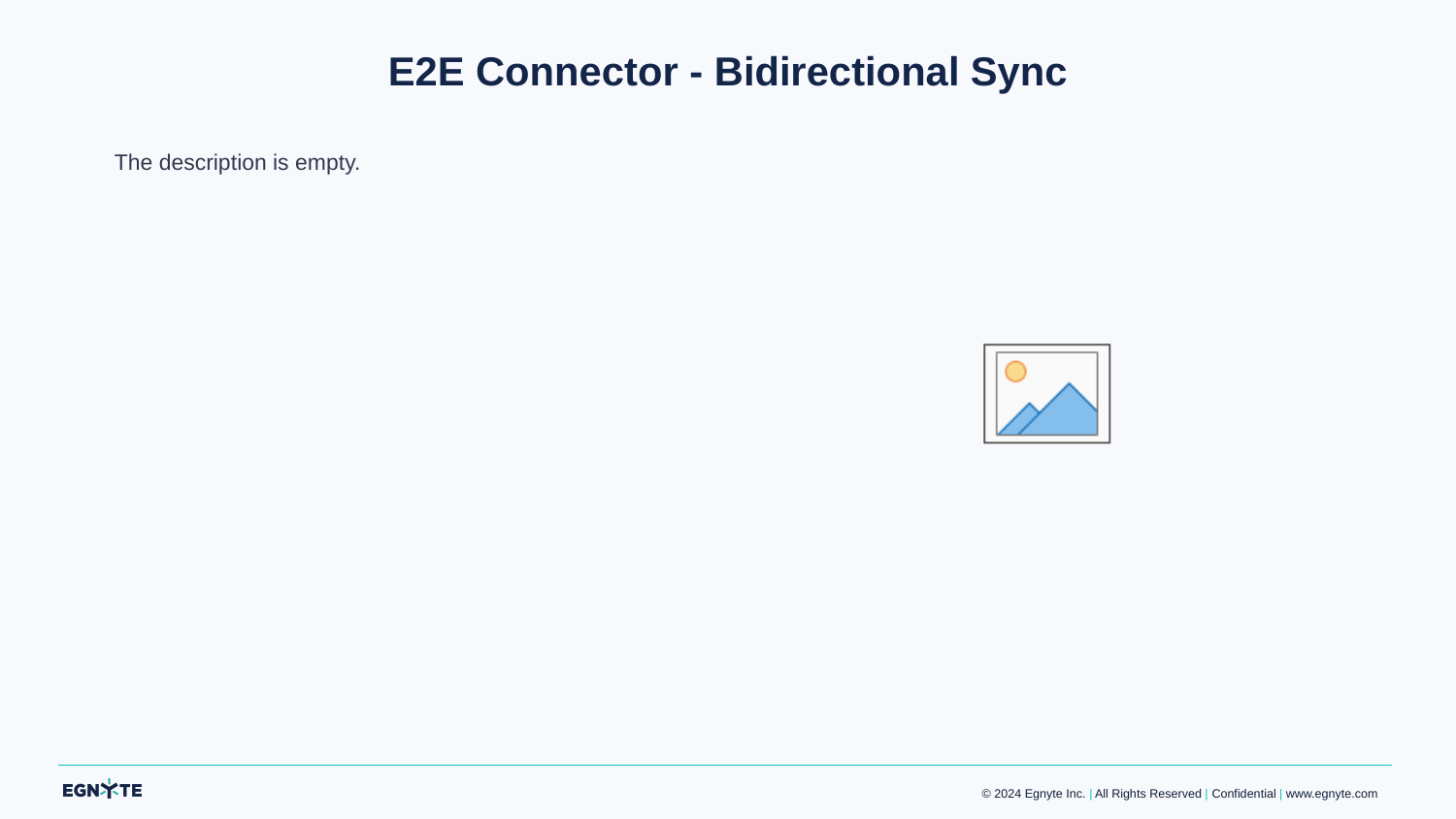

# E2E Connector - Bidirectional Sync

The description is empty.